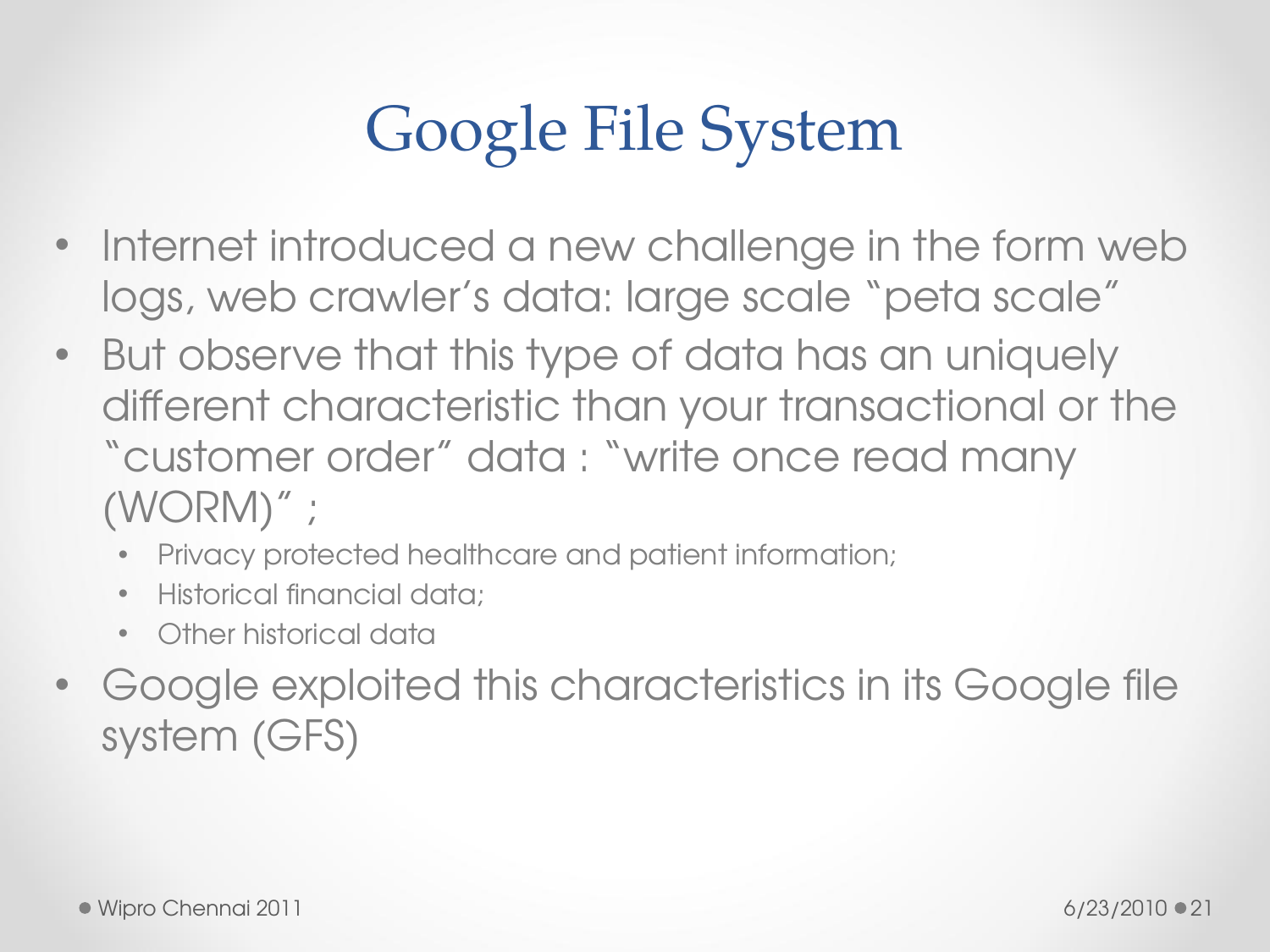

# Google File System
Internet introduced a new challenge in the form web logs, web crawler’s data: large scale “peta scale”
But observe that this type of data has an uniquely different characteristic than your transactional or the “customer order” data : “write once read many (WORM)” ;
Privacy protected healthcare and patient information;
Historical financial data;
Other historical data
Google exploited this characteristics in its Google file system (GFS)
Wipro Chennai 2011
6/23/2010
21